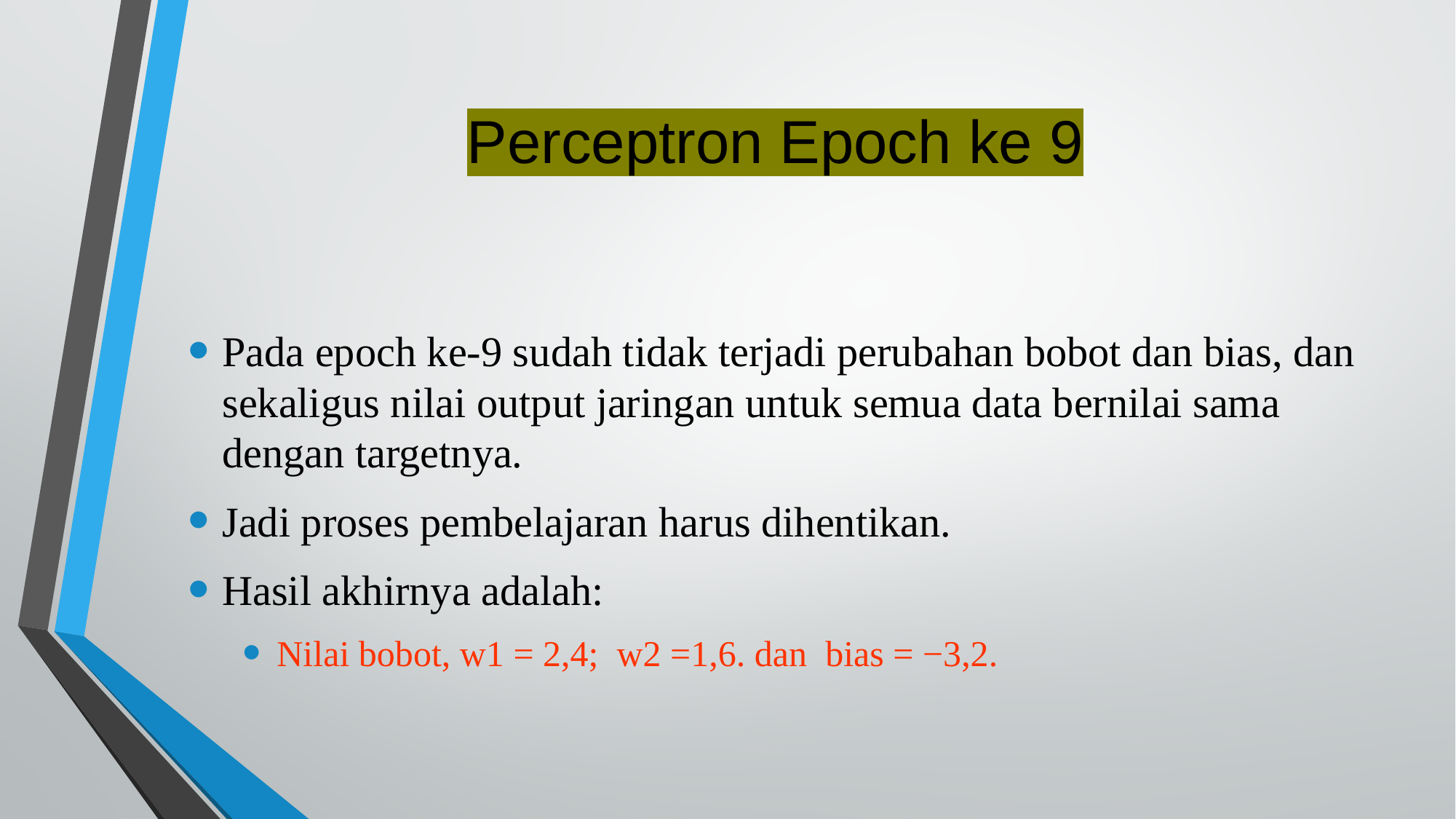

# Perceptron Epoch ke 9
Pada epoch ke-9 sudah tidak terjadi perubahan bobot dan bias, dan sekaligus nilai output jaringan untuk semua data bernilai sama dengan targetnya.
Jadi proses pembelajaran harus dihentikan.
Hasil akhirnya adalah:
Nilai bobot, w1 = 2,4;  w2 =1,6. dan  bias = −3,2.